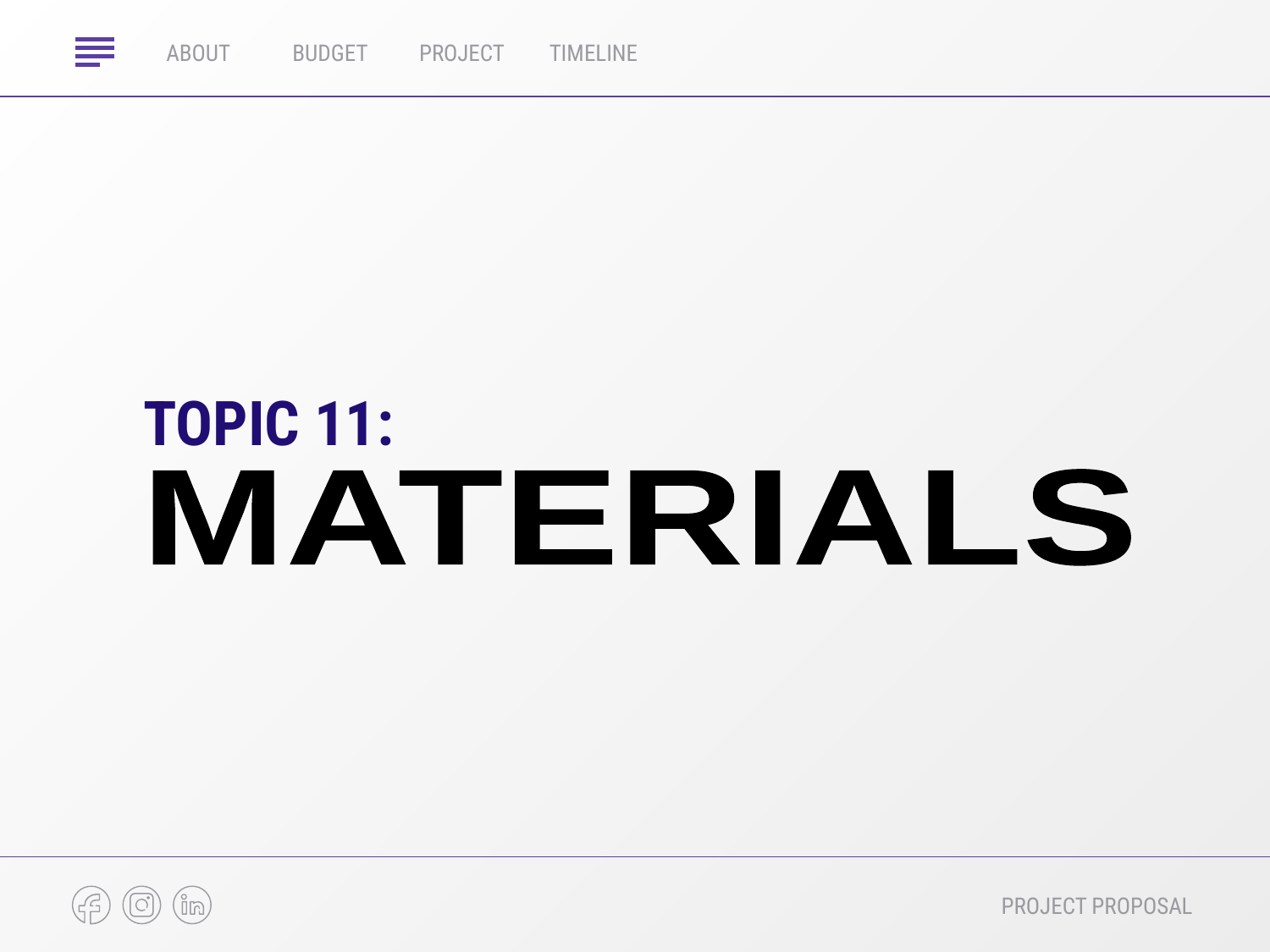

ABOUT
BUDGET
PROJECT
TIMELINE
# TOPIC 11:
MATERIALS
PROJECT PROPOSAL